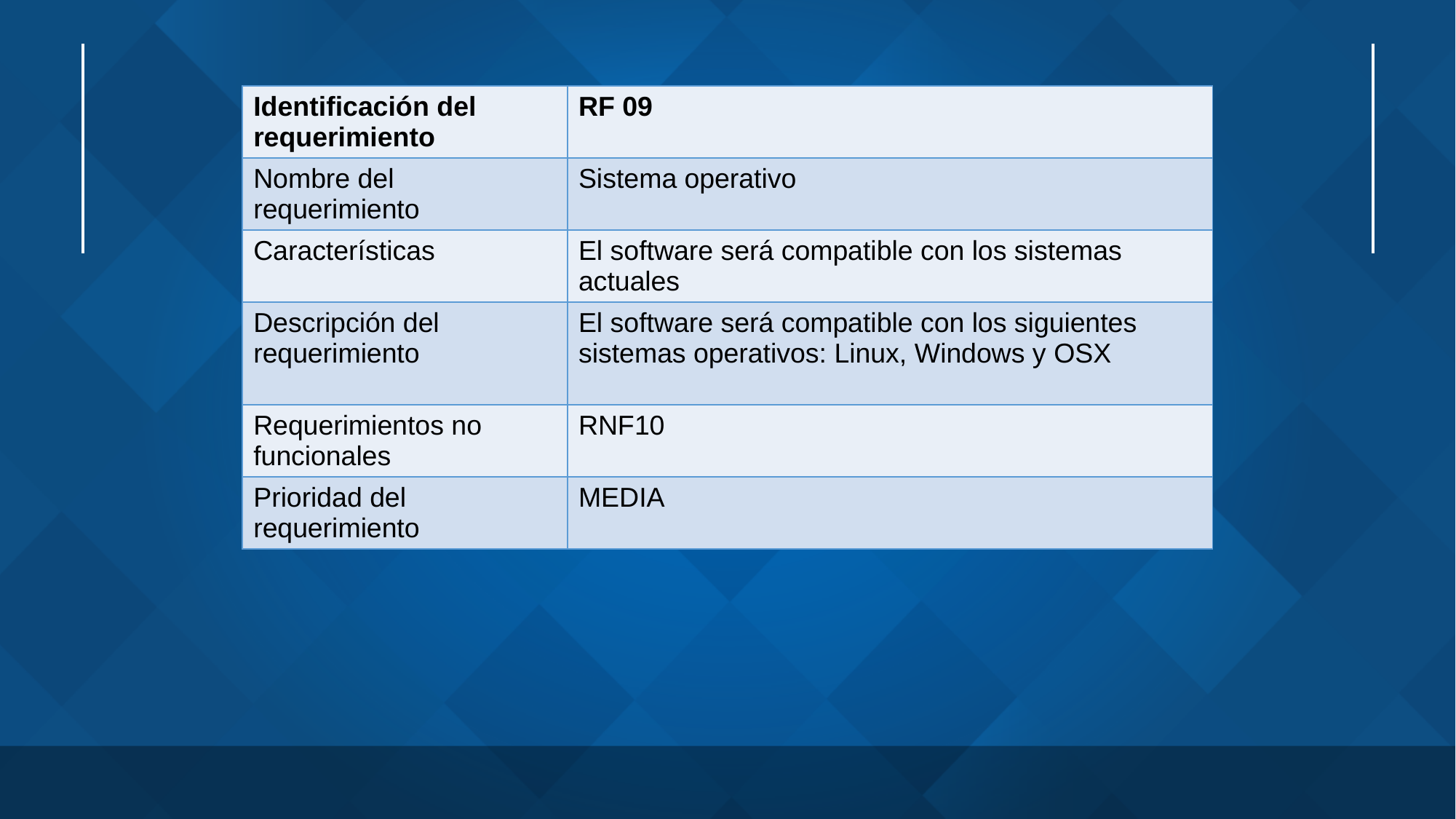

| Identificación del requerimiento | RF 09 |
| --- | --- |
| Nombre del requerimiento | Sistema operativo |
| Características | El software será compatible con los sistemas actuales |
| Descripción del requerimiento | El software será compatible con los siguientes sistemas operativos: Linux, Windows y OSX |
| Requerimientos no funcionales | RNF10 |
| Prioridad del requerimiento | MEDIA |